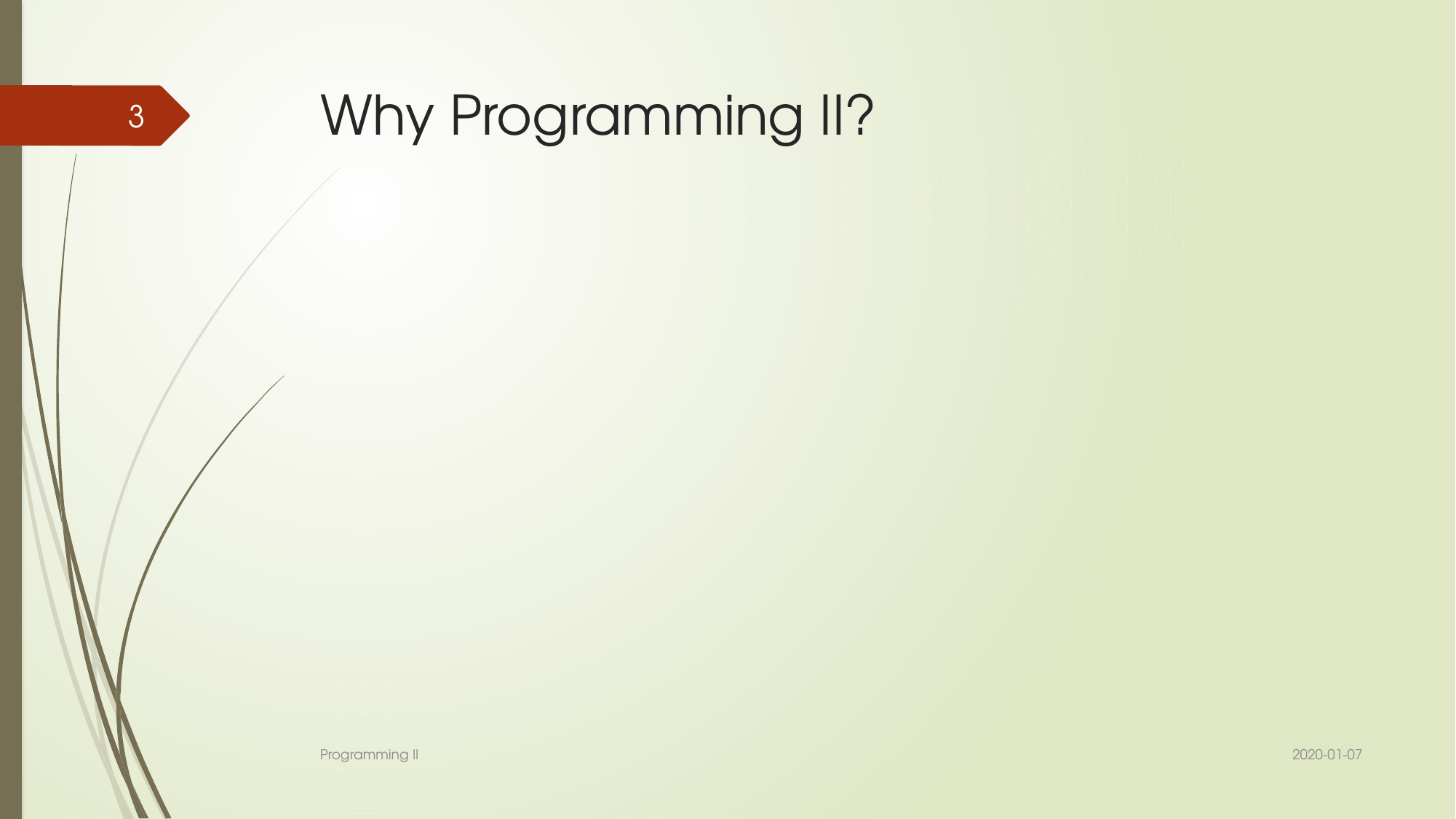

# Why Programming II?
3

2020-01-07
Programming II